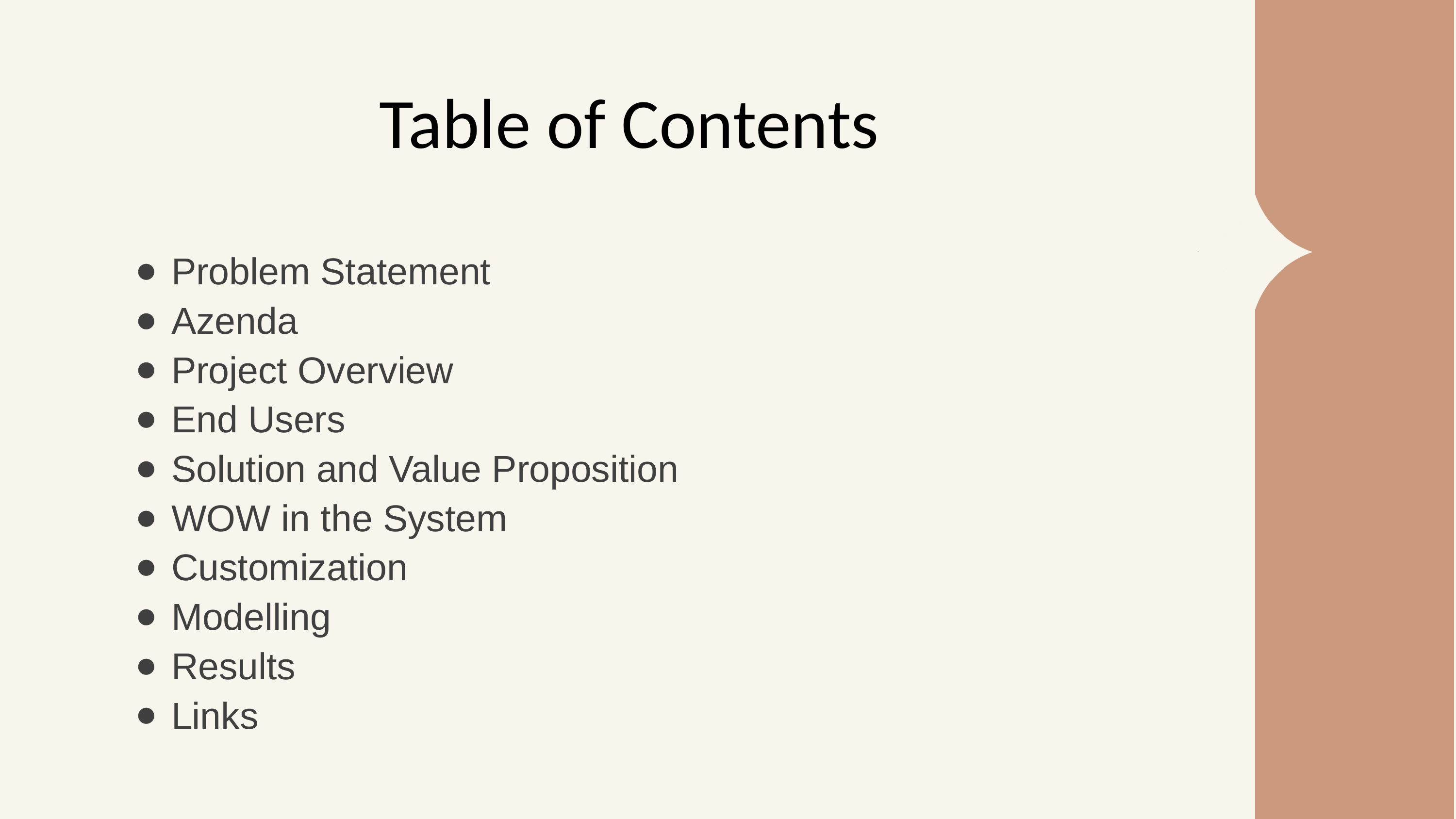

Table of Contents

Problem Statement
Azenda
Project Overview
End Users
Solution and Value Proposition
WOW in the System
Customization
Modelling
Results
Links